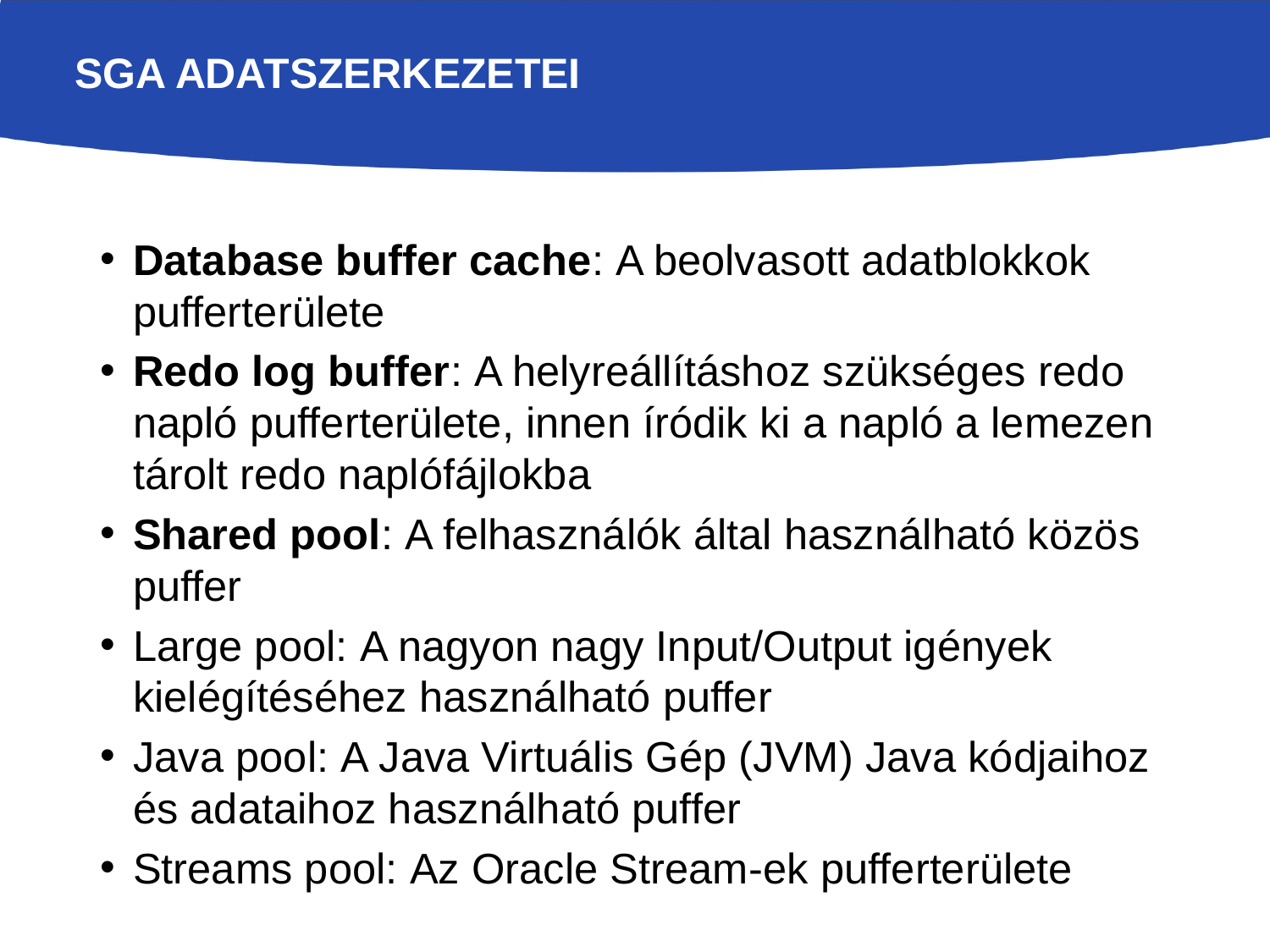

# SGA adatszerkezetei
Database buffer cache: A beolvasott adatblokkok pufferterülete
Redo log buffer: A helyreállításhoz szükséges redo napló pufferterülete, innen íródik ki a napló a lemezen tárolt redo naplófájlokba
Shared pool: A felhasználók által használható közös puffer
Large pool: A nagyon nagy Input/Output igények kielégítéséhez használható puffer
Java pool: A Java Virtuális Gép (JVM) Java kódjaihoz és adataihoz használható puffer
Streams pool: Az Oracle Stream-ek pufferterülete